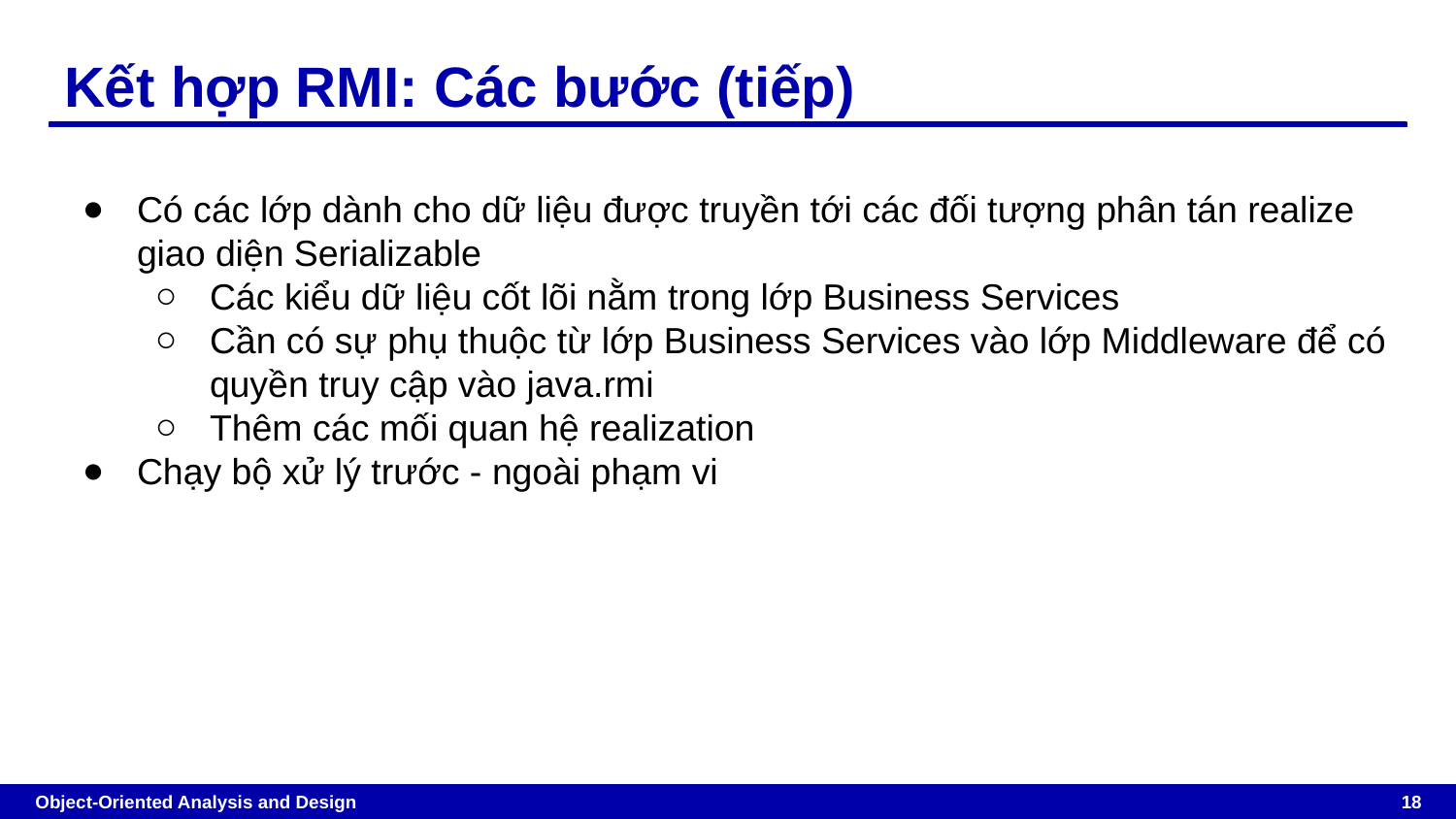

Kết hợp RMI: Các bước (tiếp)

Có các lớp dành cho dữ liệu được truyền tới các đối tượng phân tán realize giao diện Serializable
Các kiểu dữ liệu cốt lõi nằm trong lớp Business Services
Cần có sự phụ thuộc từ lớp Business Services vào lớp Middleware để có quyền truy cập vào java.rmi
Thêm các mối quan hệ realization
Chạy bộ xử lý trước - ngoài phạm vi
18
Object-Oriented Analysis and Design